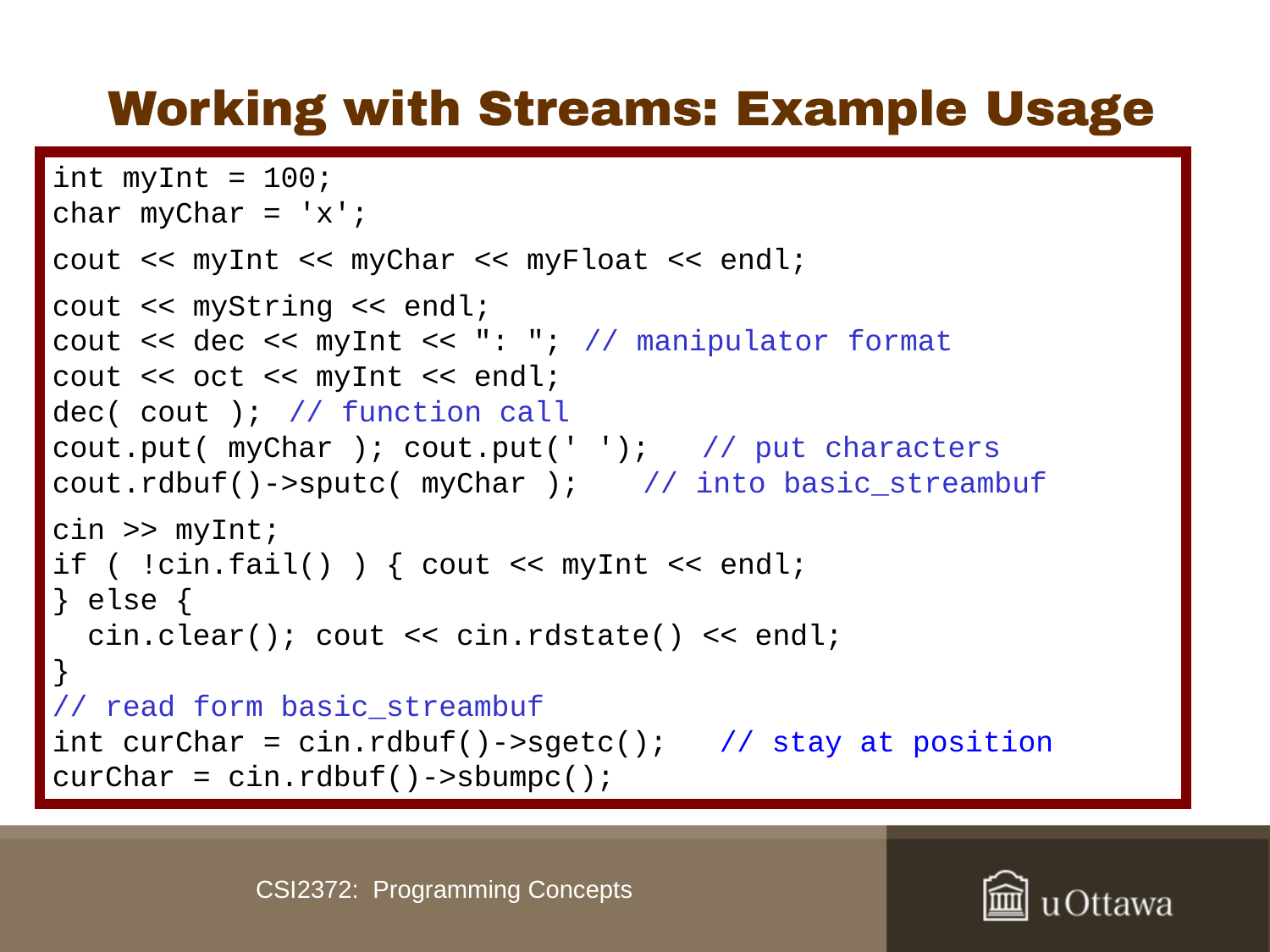

# Working with Streams: Example Usage
int myInt = 100;
char myChar = 'x';
cout << myInt << myChar << myFloat << endl;
cout << myString << endl;
cout << dec << myInt << ": "; 	// manipulator format
cout << oct << myInt << endl;
dec( cout );	// function call
cout.put( myChar ); cout.put(' ');	// put characters
cout.rdbuf()->sputc( myChar ); 	// into basic_streambuf
cin >> myInt;
if ( !cin.fail() ) { cout << myInt << endl;
} else {
  cin.clear(); cout << cin.rdstate() << endl;
}
// read form basic_streambuf
int curChar = cin.rdbuf()->sgetc();	 // stay at position
curChar = cin.rdbuf()->sbumpc();	// advance the position
CSI2372:  Programming Concepts